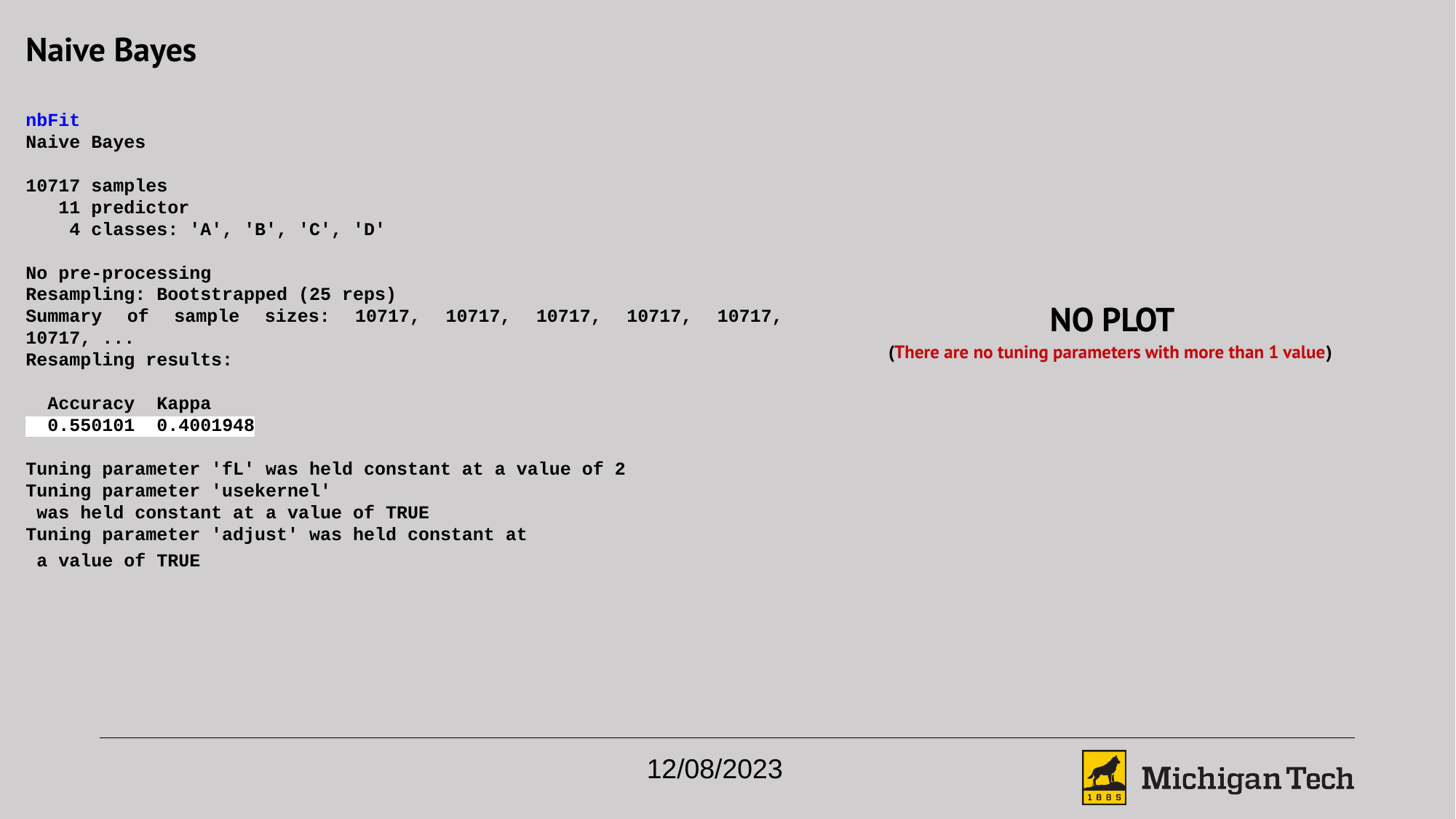

Naive Bayes

nbFit
Naive Bayes

10717 samples
   11 predictor
    4 classes: 'A', 'B', 'C', 'D'

No pre-processing
Resampling: Bootstrapped (25 reps)
Summary of sample sizes: 10717, 10717, 10717, 10717, 10717, 10717, ...
Resampling results:

  Accuracy  Kappa
  0.550101  0.4001948

Tuning parameter 'fL' was held constant at a value of 2
Tuning parameter 'usekernel'
 was held constant at a value of TRUE
Tuning parameter 'adjust' was held constant at
 a value of TRUE

 NO PLOT
(There are no tuning parameters with more than 1 value)
12/08/2023